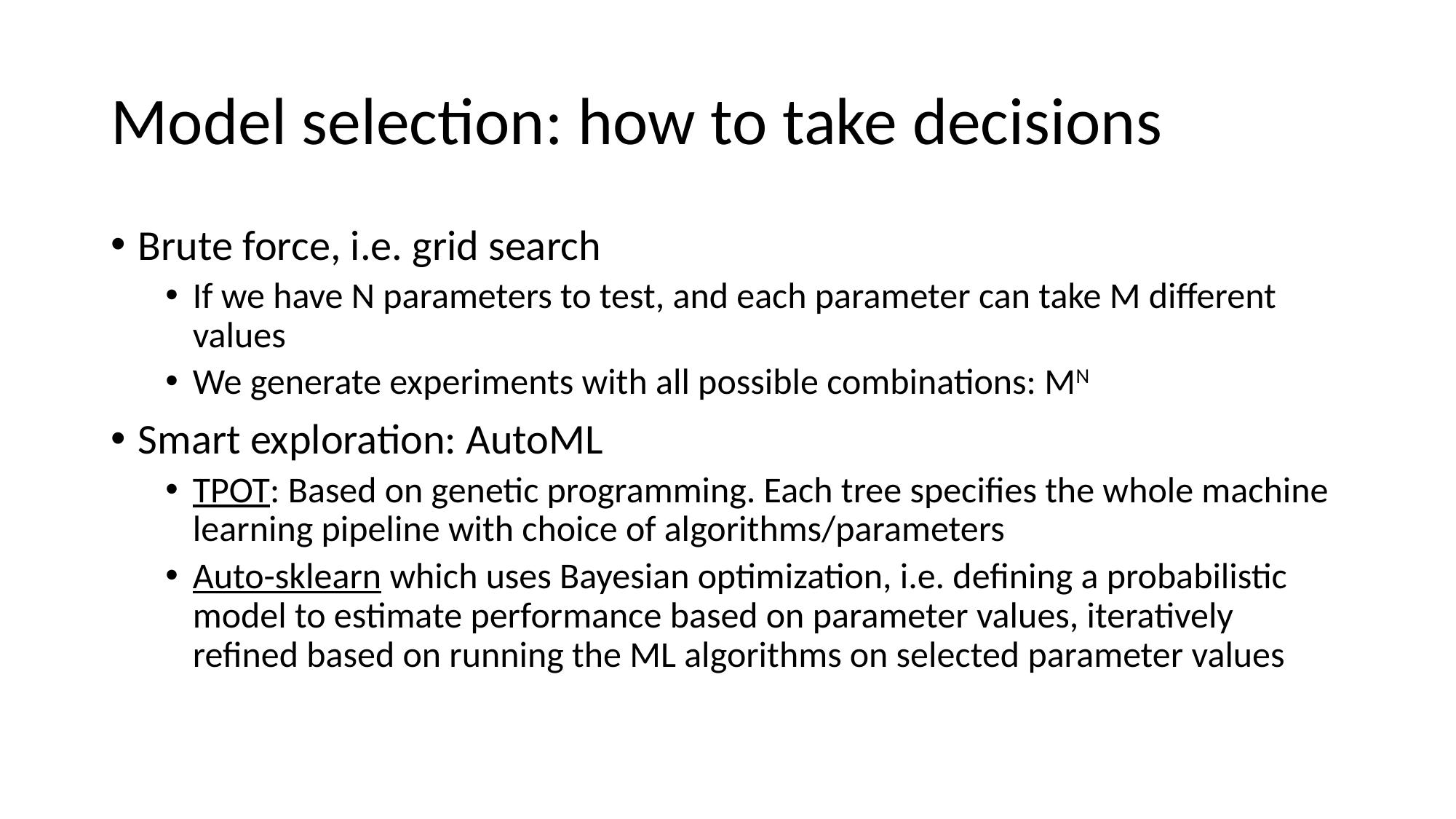

# Model selection: how to take decisions
Brute force, i.e. grid search
If we have N parameters to test, and each parameter can take M different values
We generate experiments with all possible combinations: MN
Smart exploration: AutoML
TPOT: Based on genetic programming. Each tree specifies the whole machine learning pipeline with choice of algorithms/parameters
Auto-sklearn which uses Bayesian optimization, i.e. defining a probabilistic model to estimate performance based on parameter values, iteratively refined based on running the ML algorithms on selected parameter values